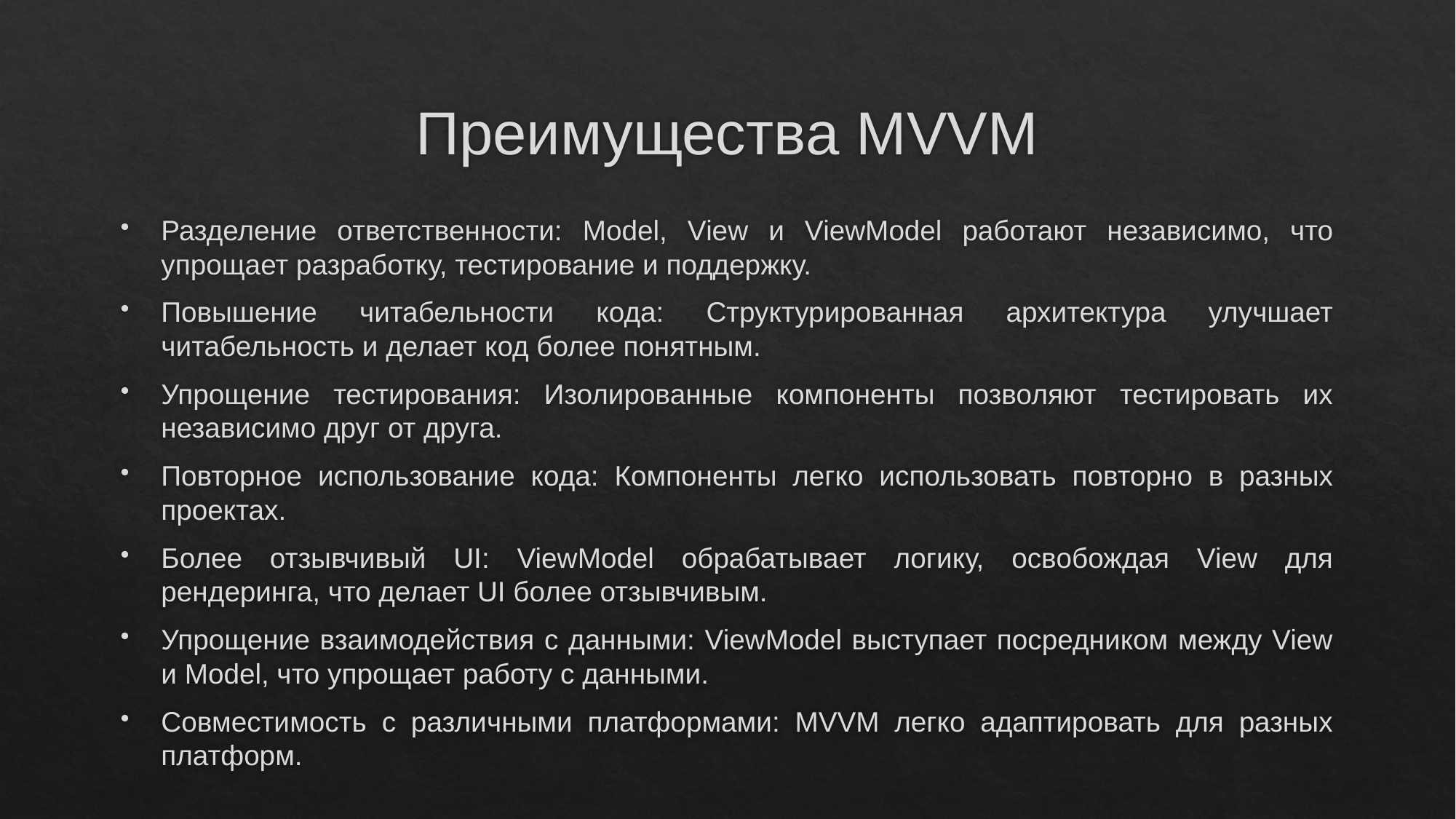

# Преимущества MVVM
Разделение ответственности: Model, View и ViewModel работают независимо, что упрощает разработку, тестирование и поддержку.
Повышение читабельности кода: Структурированная архитектура улучшает читабельность и делает код более понятным.
Упрощение тестирования: Изолированные компоненты позволяют тестировать их независимо друг от друга.
Повторное использование кода: Компоненты легко использовать повторно в разных проектах.
Более отзывчивый UI: ViewModel обрабатывает логику, освобождая View для рендеринга, что делает UI более отзывчивым.
Упрощение взаимодействия с данными: ViewModel выступает посредником между View и Model, что упрощает работу с данными.
Совместимость с различными платформами: MVVM легко адаптировать для разных платформ.